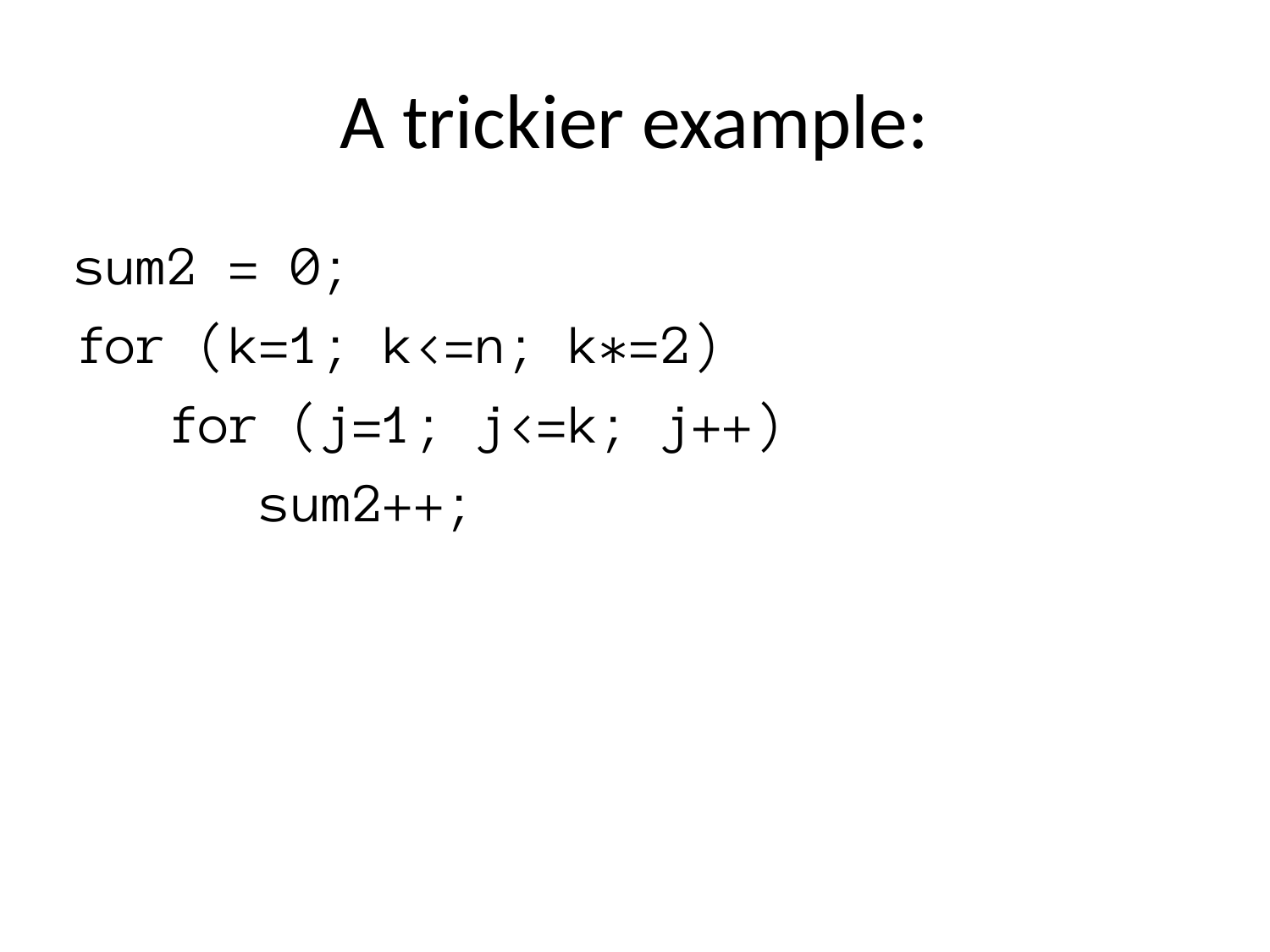

# A trickier example:
sum2 = 0;
for (k=1; k<=n; k*=2)
   for (j=1; j<=k; j++)
      sum2++;